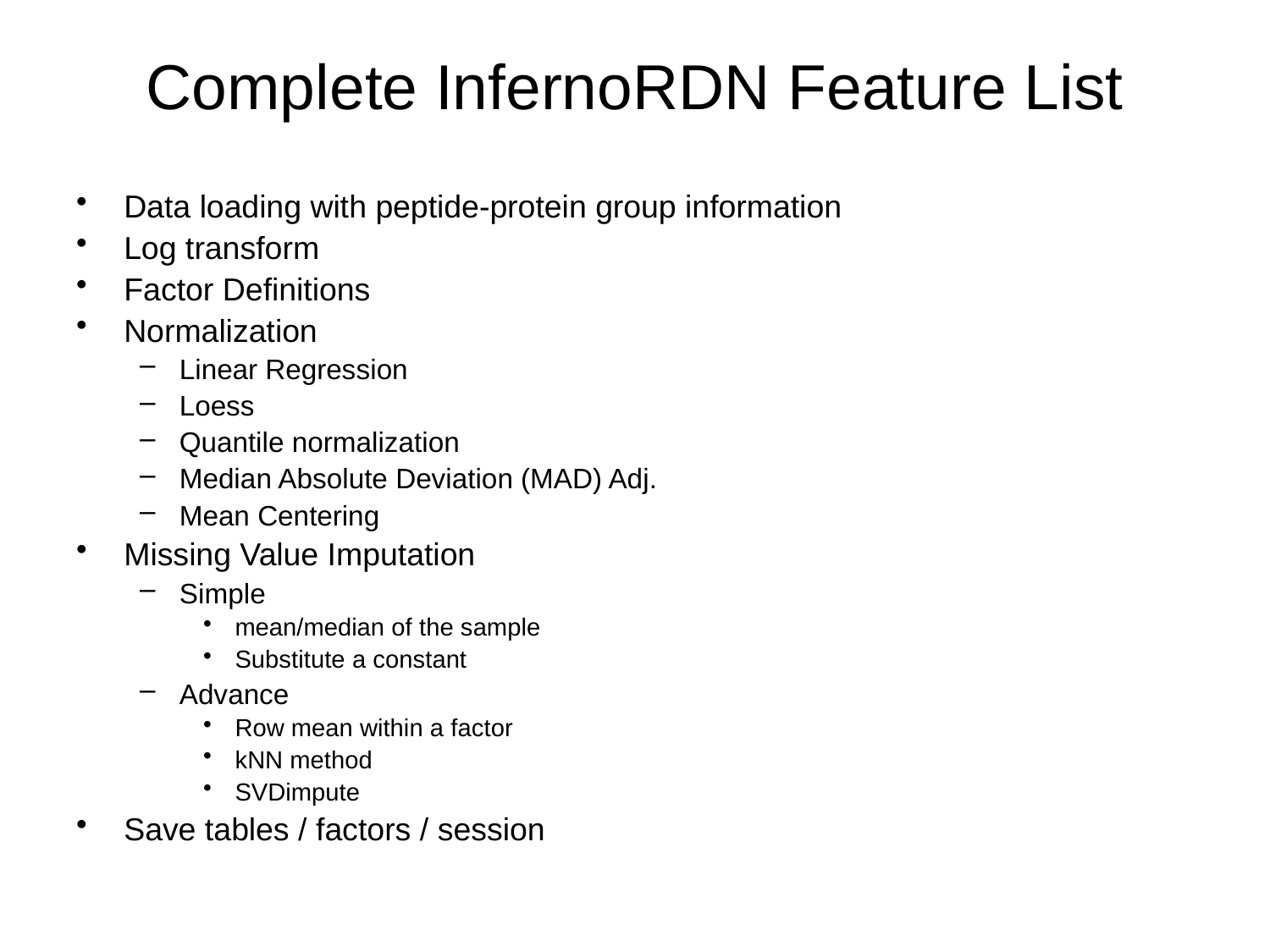

# Complete InfernoRDN Feature List
Data loading with peptide-protein group information
Log transform
Factor Definitions
Normalization
Linear Regression
Loess
Quantile normalization
Median Absolute Deviation (MAD) Adj.
Mean Centering
Missing Value Imputation
Simple
mean/median of the sample
Substitute a constant
Advance
Row mean within a factor
kNN method
SVDimpute
Save tables / factors / session